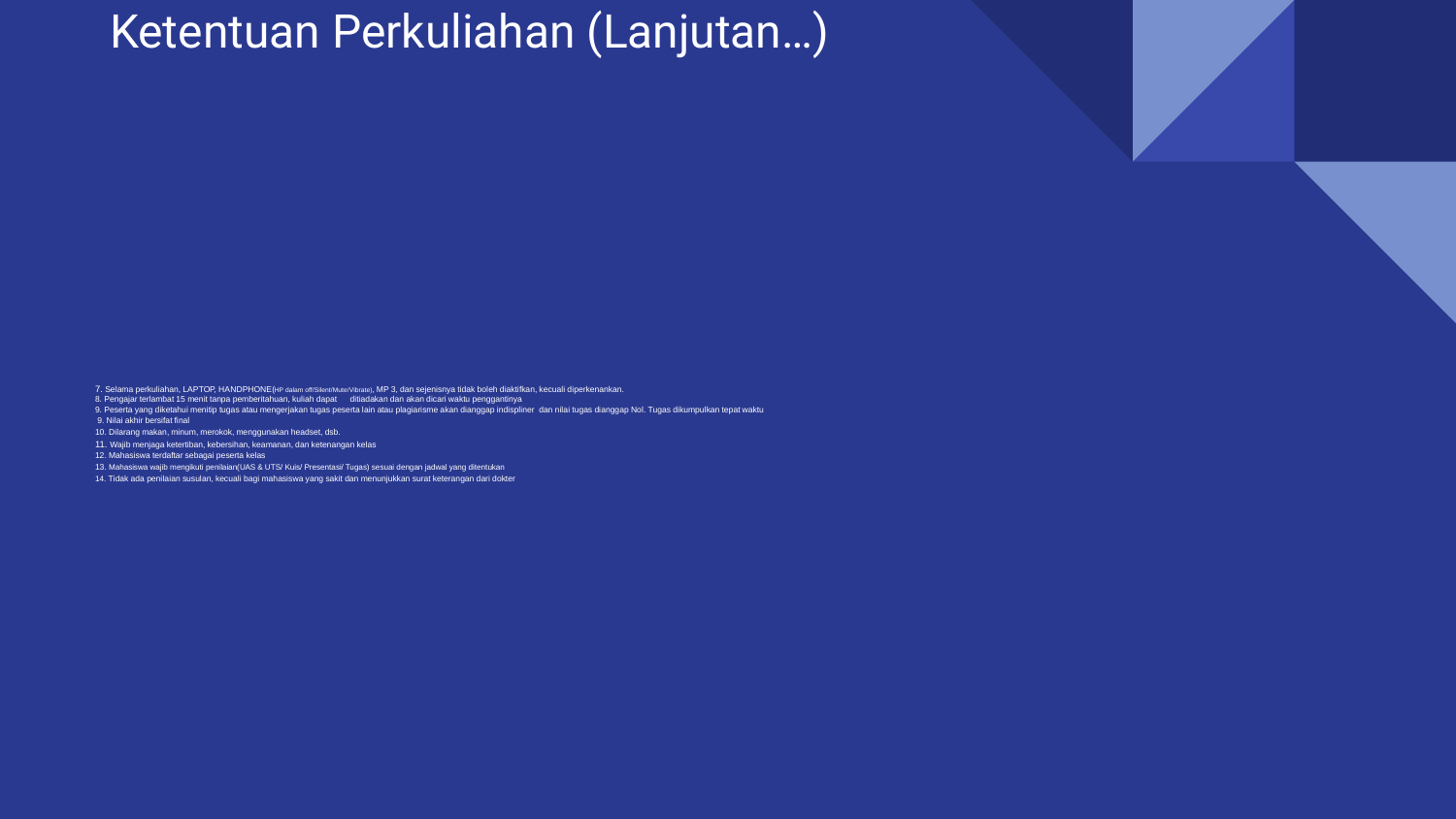

Ketentuan Perkuliahan (Lanjutan…)
# 7. Selama perkuliahan, LAPTOP, HANDPHONE(HP dalam off/Silent/Mute/Vibrate), MP 3, dan sejenisnya tidak boleh diaktifkan, kecuali diperkenankan.
8. Pengajar terlambat 15 menit tanpa pemberitahuan, kuliah dapat      ditiadakan dan akan dicari waktu penggantinya
9. Peserta yang diketahui menitip tugas atau mengerjakan tugas peserta lain atau plagiarisme akan dianggap indispliner  dan nilai tugas dianggap Nol. Tugas dikumpulkan tepat waktu
 9. Nilai akhir bersifat final
10. Dilarang makan, minum, merokok, menggunakan headset, dsb.
11. Wajib menjaga ketertiban, kebersihan, keamanan, dan ketenangan kelas
12. Mahasiswa terdaftar sebagai peserta kelas
13. Mahasiswa wajib mengikuti penilaian(UAS & UTS/ Kuis/ Presentasi/ Tugas) sesuai dengan jadwal yang ditentukan
14. Tidak ada penilaian susulan, kecuali bagi mahasiswa yang sakit dan menunjukkan surat keterangan dari dokter